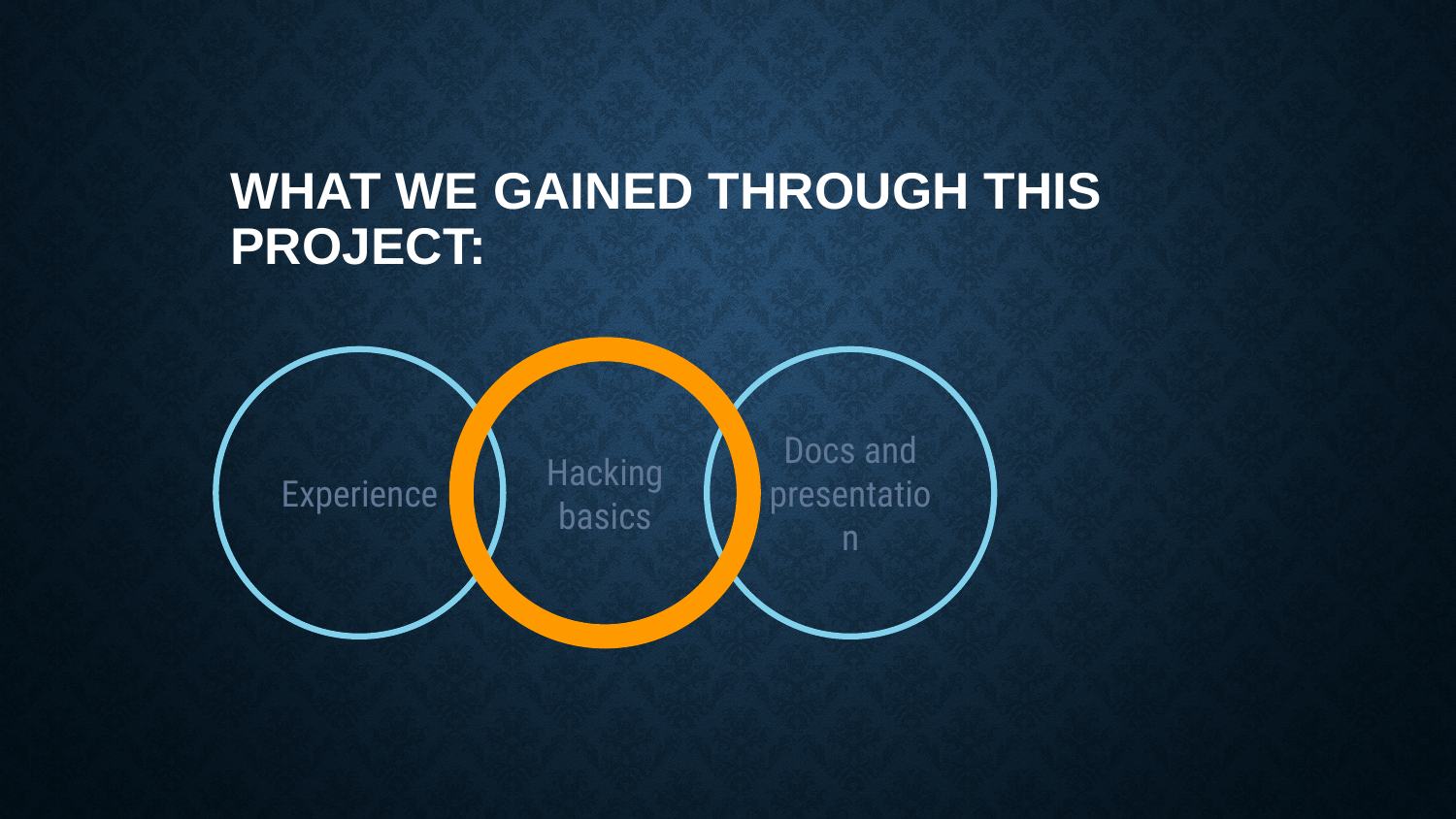

# WHAT WE GAINED THROUGH THIS PROJECT:
Experience
Hacking basics
Docs and presentation